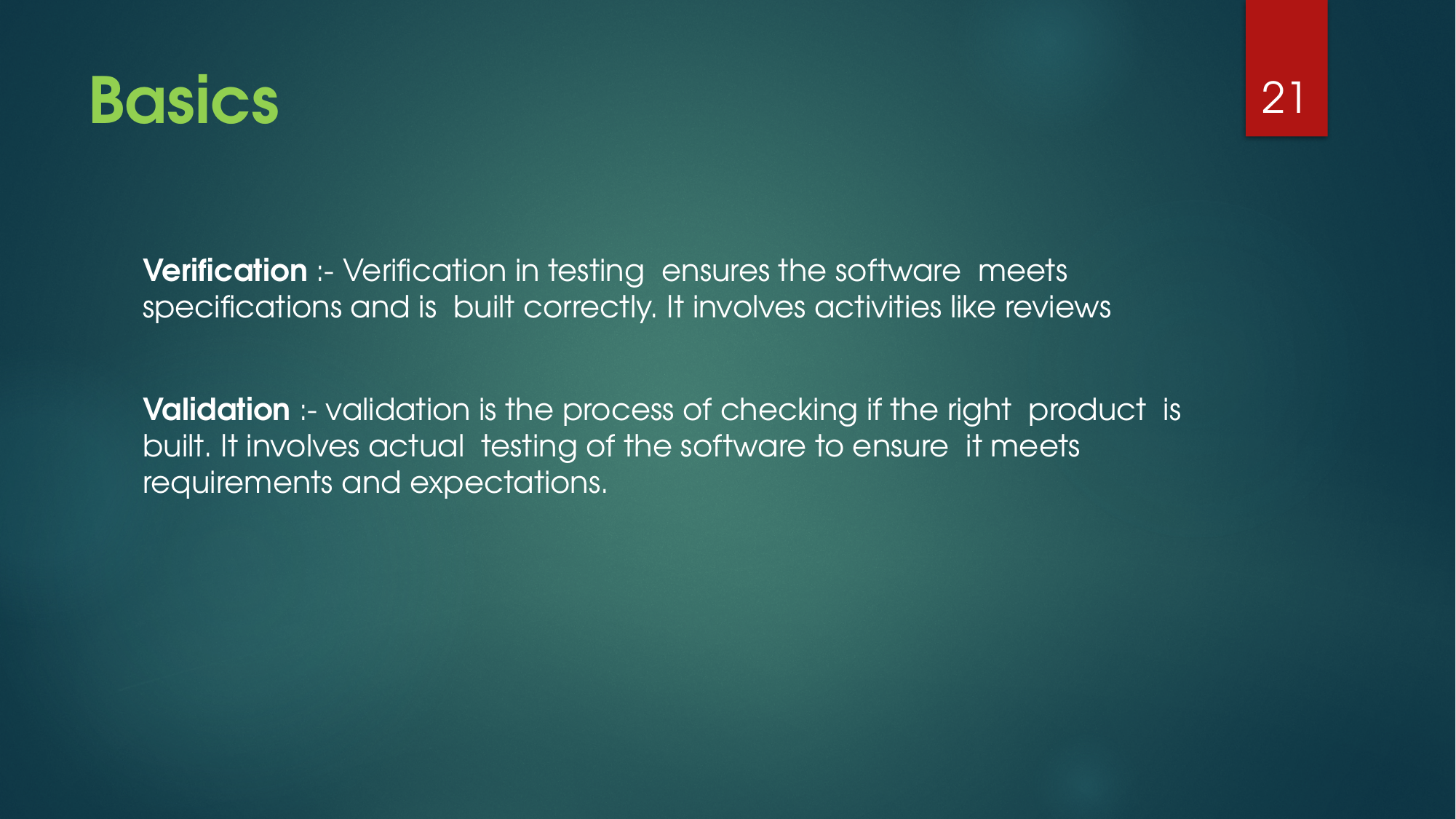

21
# Basics
Verification :- Verification in testing  ensures the software  meets specifications and is  built correctly. It involves activities like reviews

Validation :- validation is the process of checking if the right  product  is built. It involves actual  testing of the software to ensure  it meets requirements and expectations.